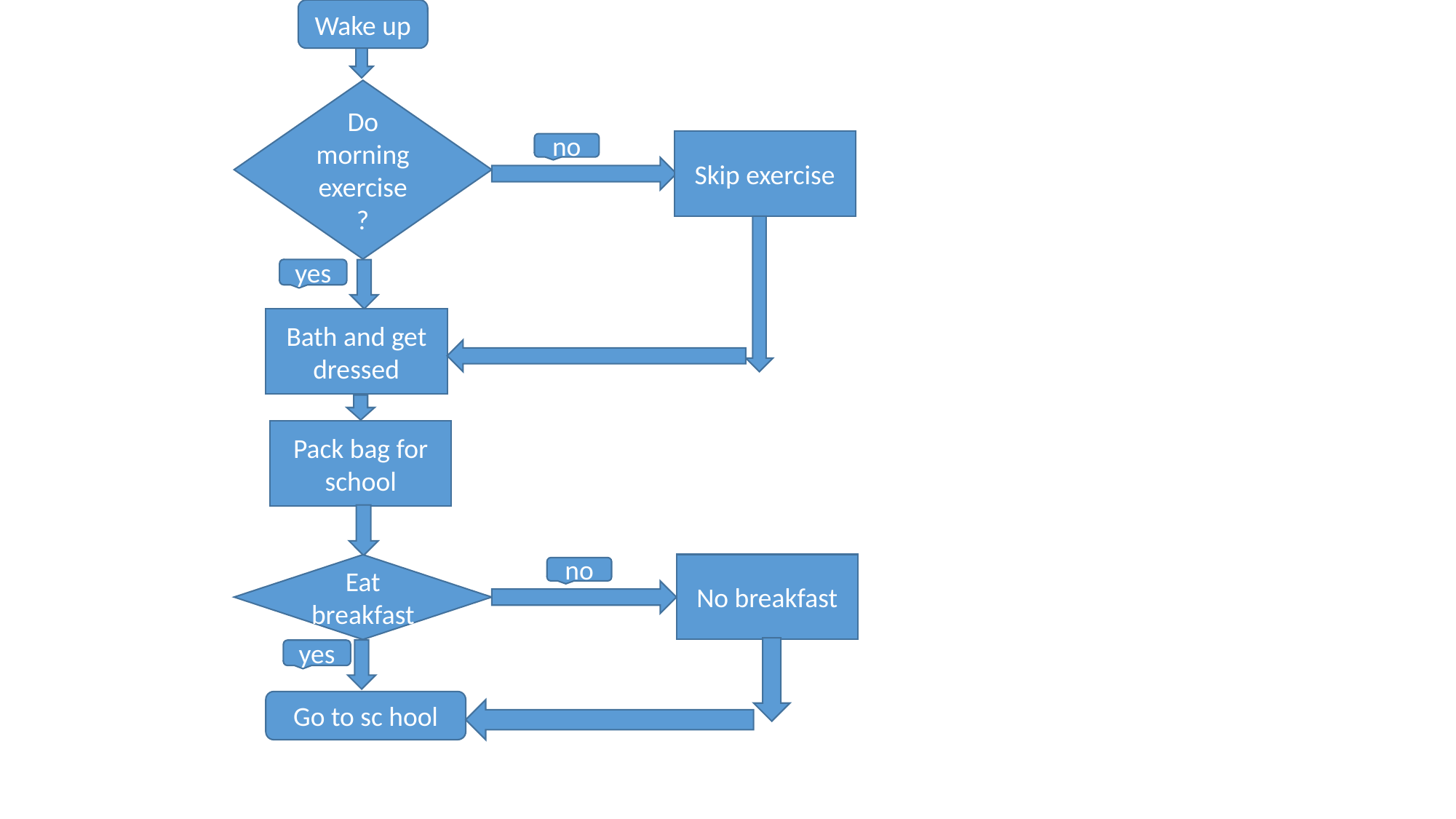

Wake up

Do morning exercise ?
Skip exercise
no

yes

Bath and get dressed

Pack bag for school

No breakfast
Eat breakfast
no

yes
Go to sc hool